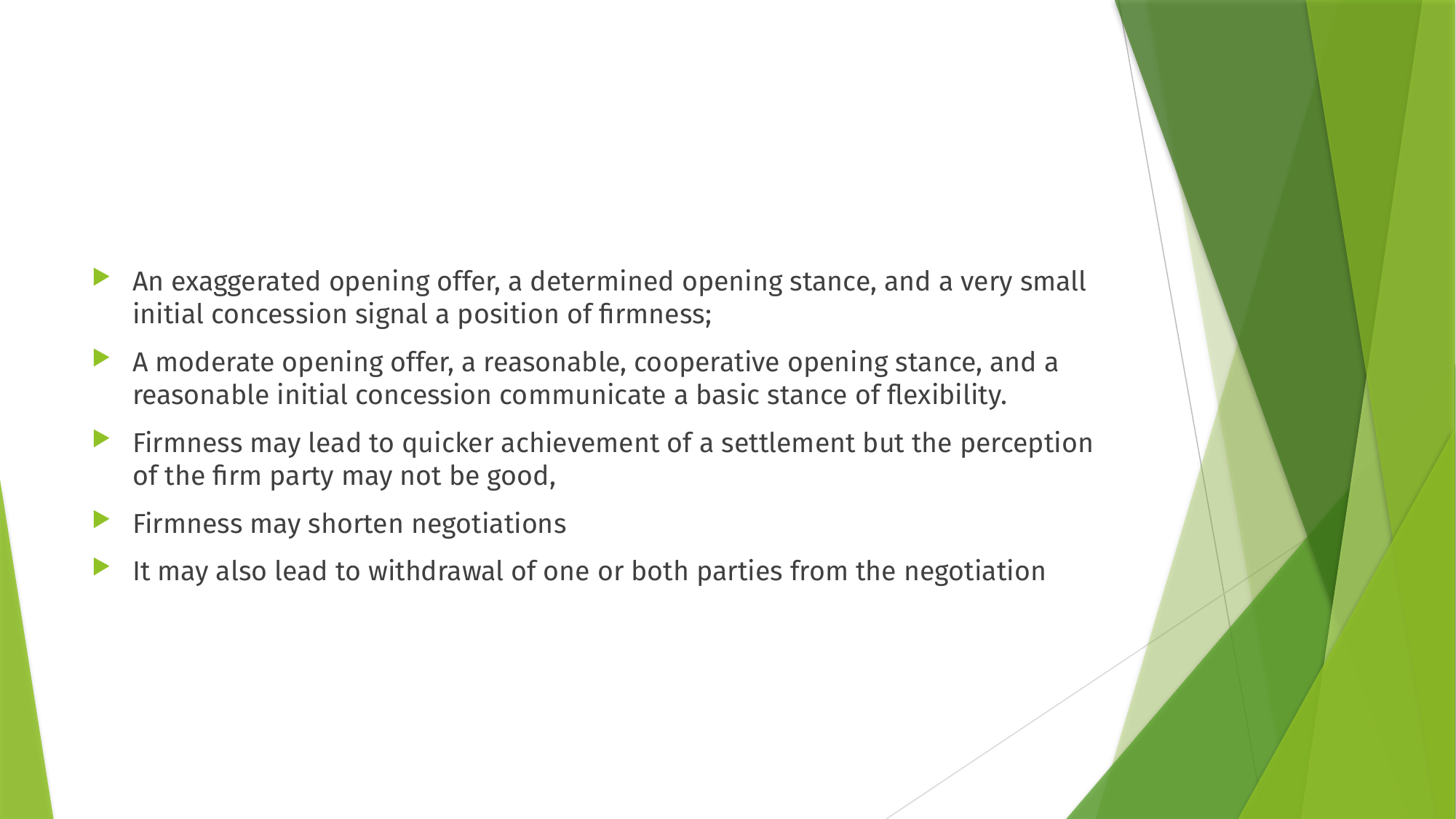

#
An exaggerated opening offer, a determined opening stance, and a very small initial concession signal a position of firmness;
A moderate opening offer, a reasonable, cooperative opening stance, and a reasonable initial concession communicate a basic stance of flexibility.
Firmness may lead to quicker achievement of a settlement but the perception of the firm party may not be good,
Firmness may shorten negotiations
It may also lead to withdrawal of one or both parties from the negotiation